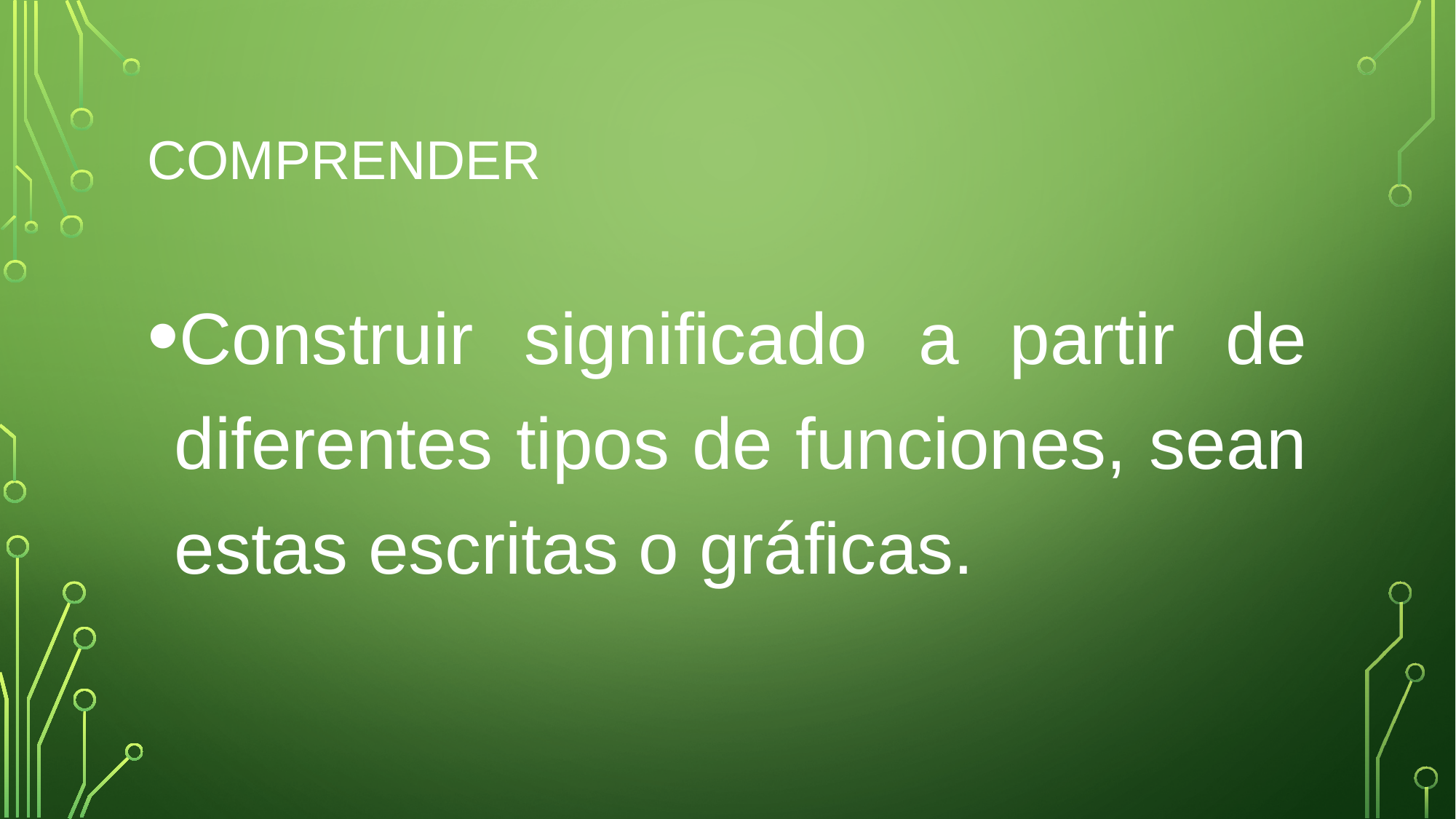

# Comprender
Construir significado a partir de diferentes tipos de funciones, sean estas escritas o gráficas.